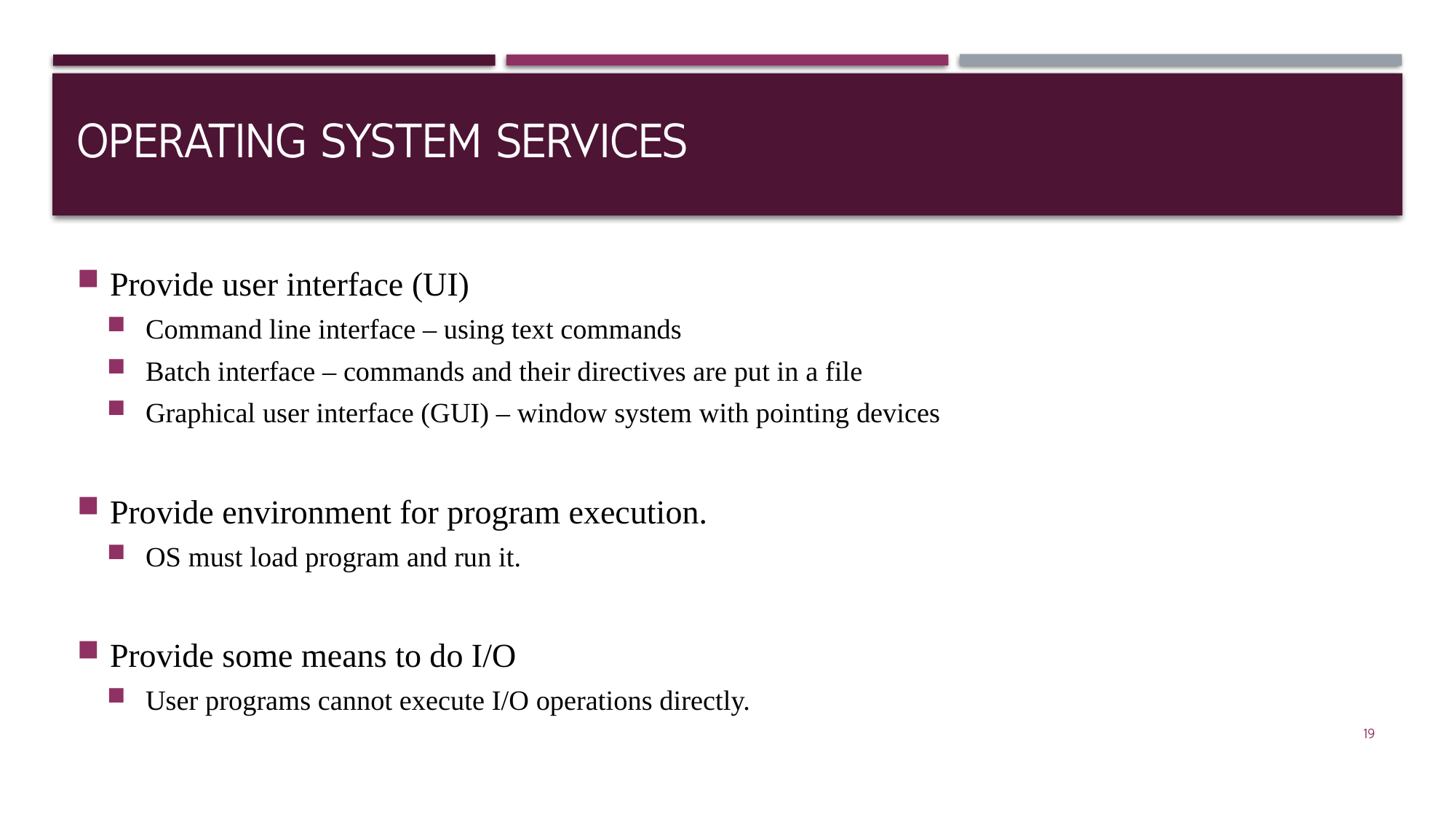

# Operating System Services

Provide user interface (UI)
Command line interface – using text commands
Batch interface – commands and their directives are put in a file
Graphical user interface (GUI) – window system with pointing devices

Provide environment for program execution.
OS must load program and run it.

Provide some means to do I/O
User programs cannot execute I/O operations directly.

19